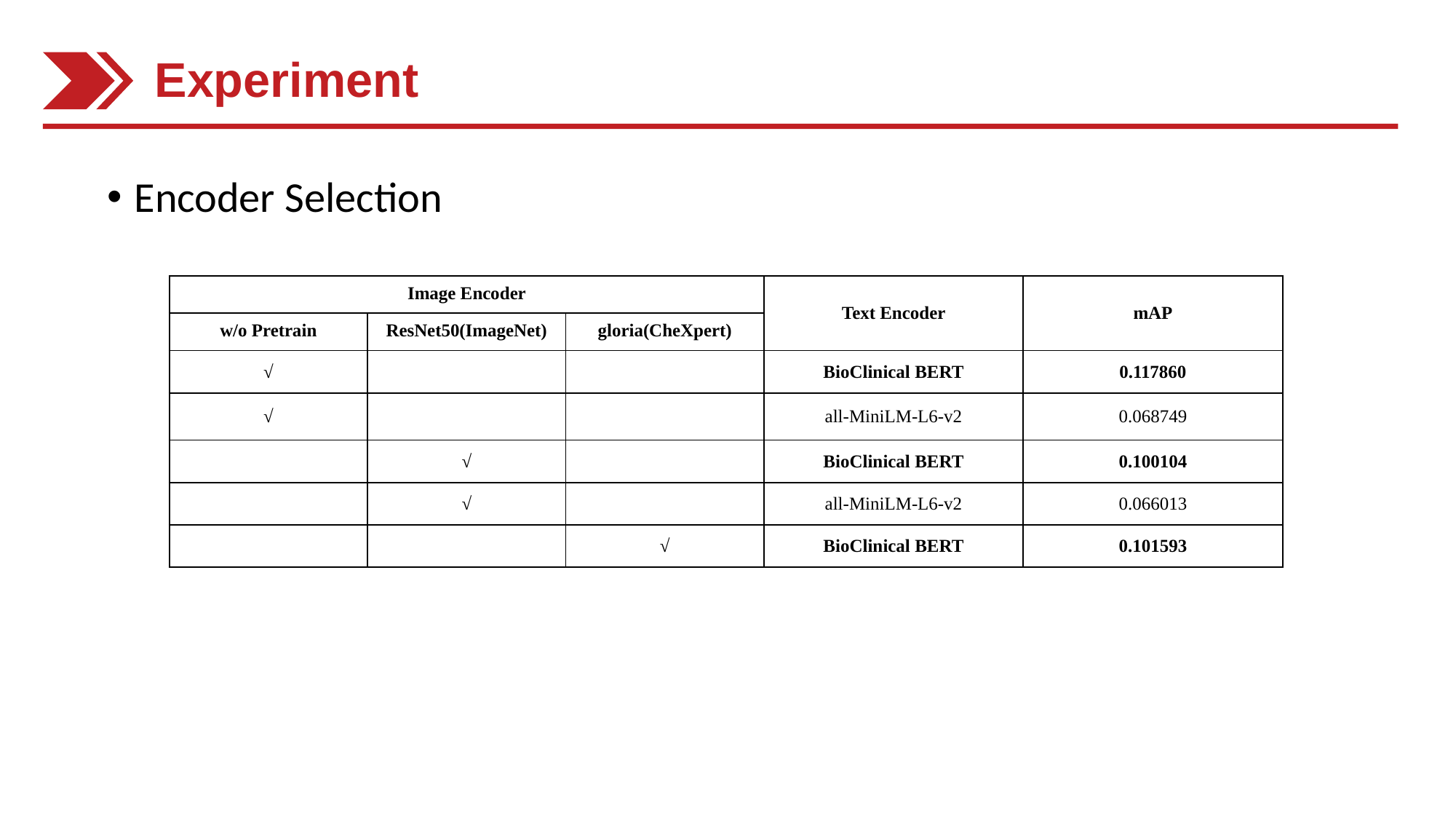

Experiment

Encoder Selection
| Image Encoder |  |  | Text Encoder | mAP |
| --- | --- | --- | --- | --- |
| w/o Pretrain | ResNet50(ImageNet) | gloria(CheXpert) |  |  |
| √ |  |  | BioClinical BERT | 0.117860 |
| √ |  |  | all-MiniLM-L6-v2 | 0.068749 |
|  | √ |  | BioClinical BERT | 0.100104 |
|  | √ |  | all-MiniLM-L6-v2 | 0.066013 |
|  |  | √ | BioClinical BERT | 0.101593 |
10